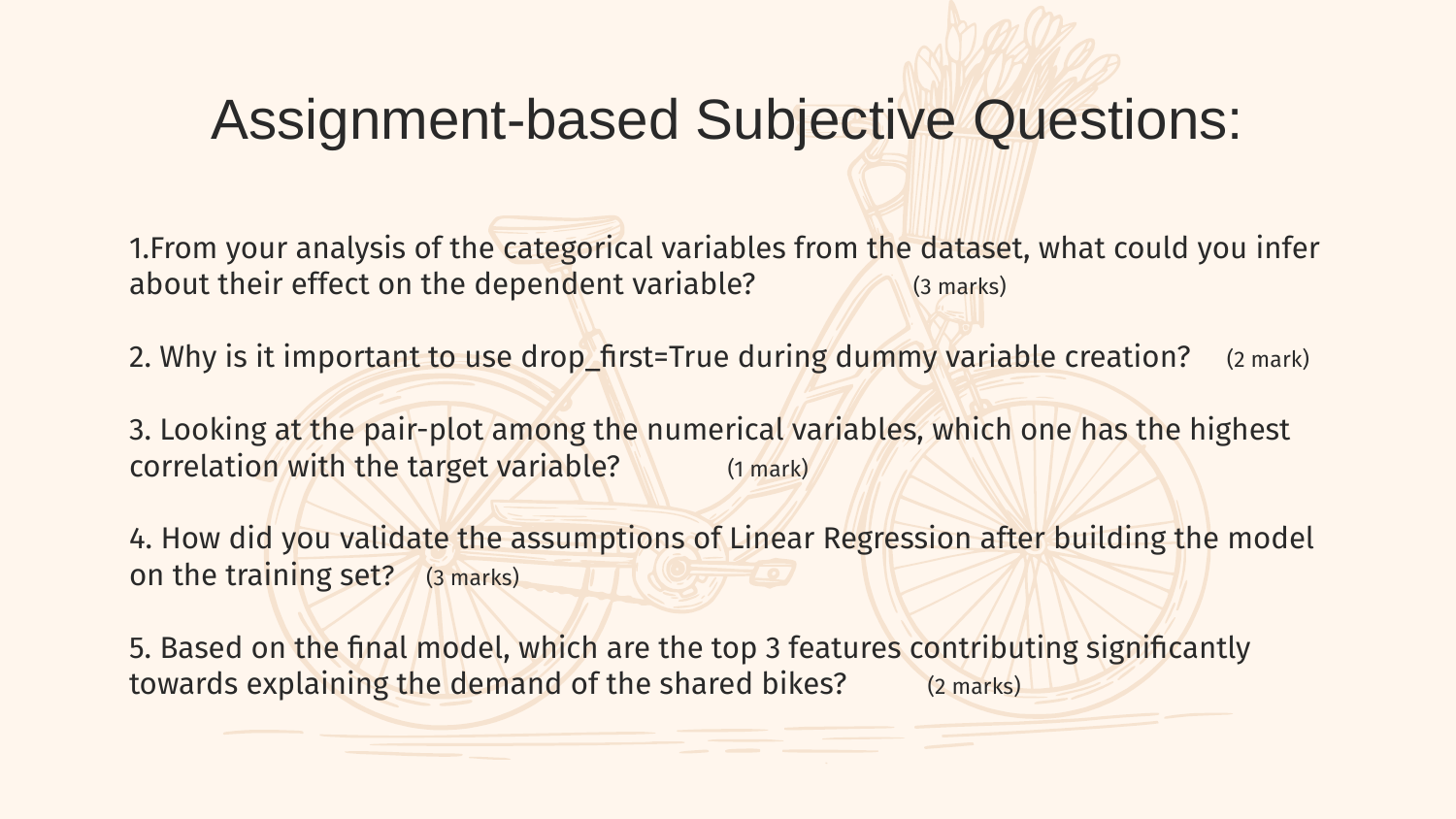

Assignment-based Subjective Questions:
1.From your analysis of the categorical variables from the dataset, what could you infer about their effect on the dependent variable? 	       (3 marks)

2. Why is it important to use drop_first=True during dummy variable creation?      (2 mark)

3. Looking at the pair-plot among the numerical variables, which one has the highest correlation with the target variable? 	  (1 mark)

4. How did you validate the assumptions of Linear Regression after building the model on the training set?	 (3 marks)

5. Based on the final model, which are the top 3 features contributing significantly towards explaining the demand of the shared bikes?          (2 marks)